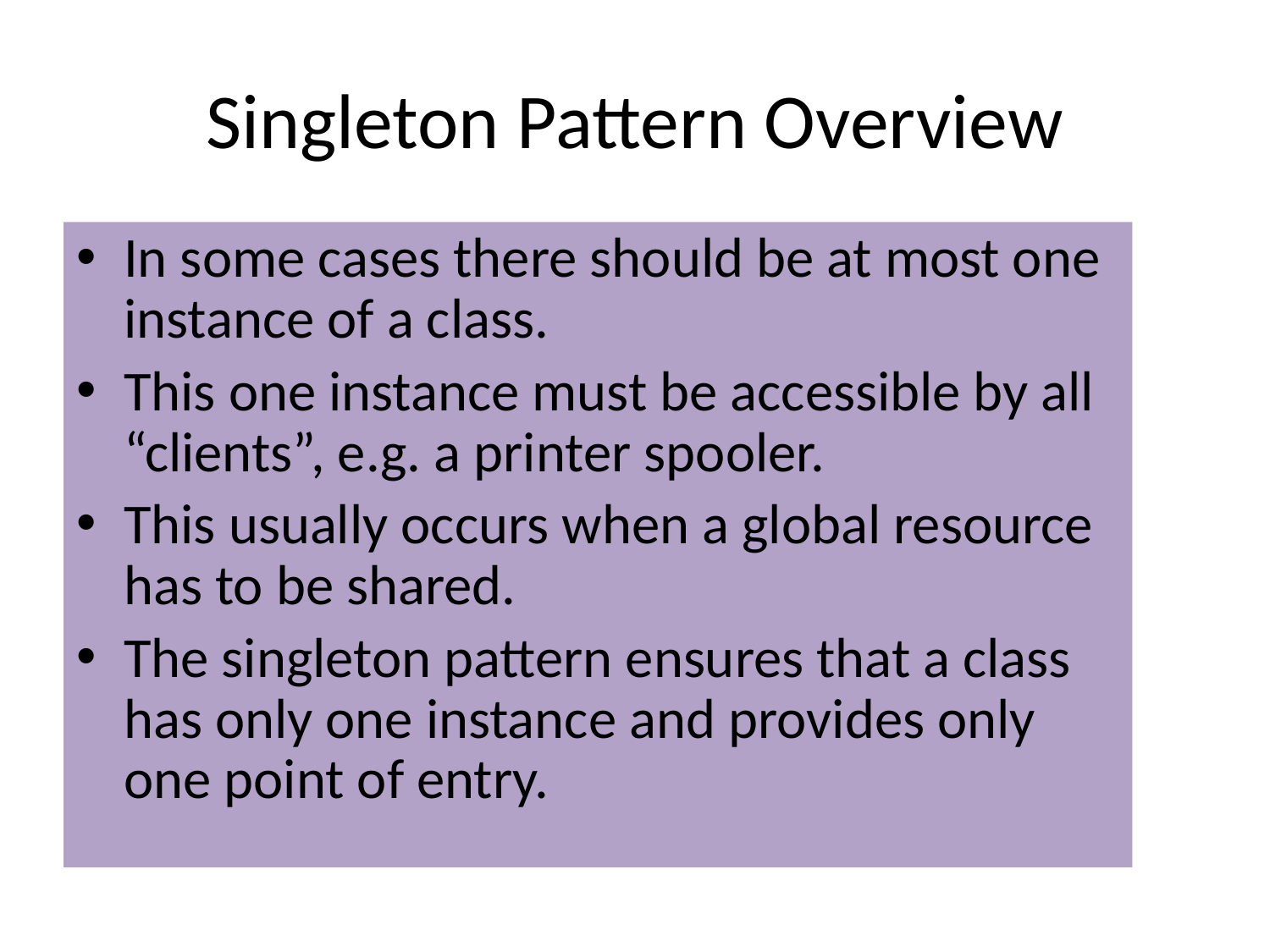

# Singleton Pattern Overview
In some cases there should be at most one instance of a class.
This one instance must be accessible by all “clients”, e.g. a printer spooler.
This usually occurs when a global resource has to be shared.
The singleton pattern ensures that a class has only one instance and provides only one point of entry.